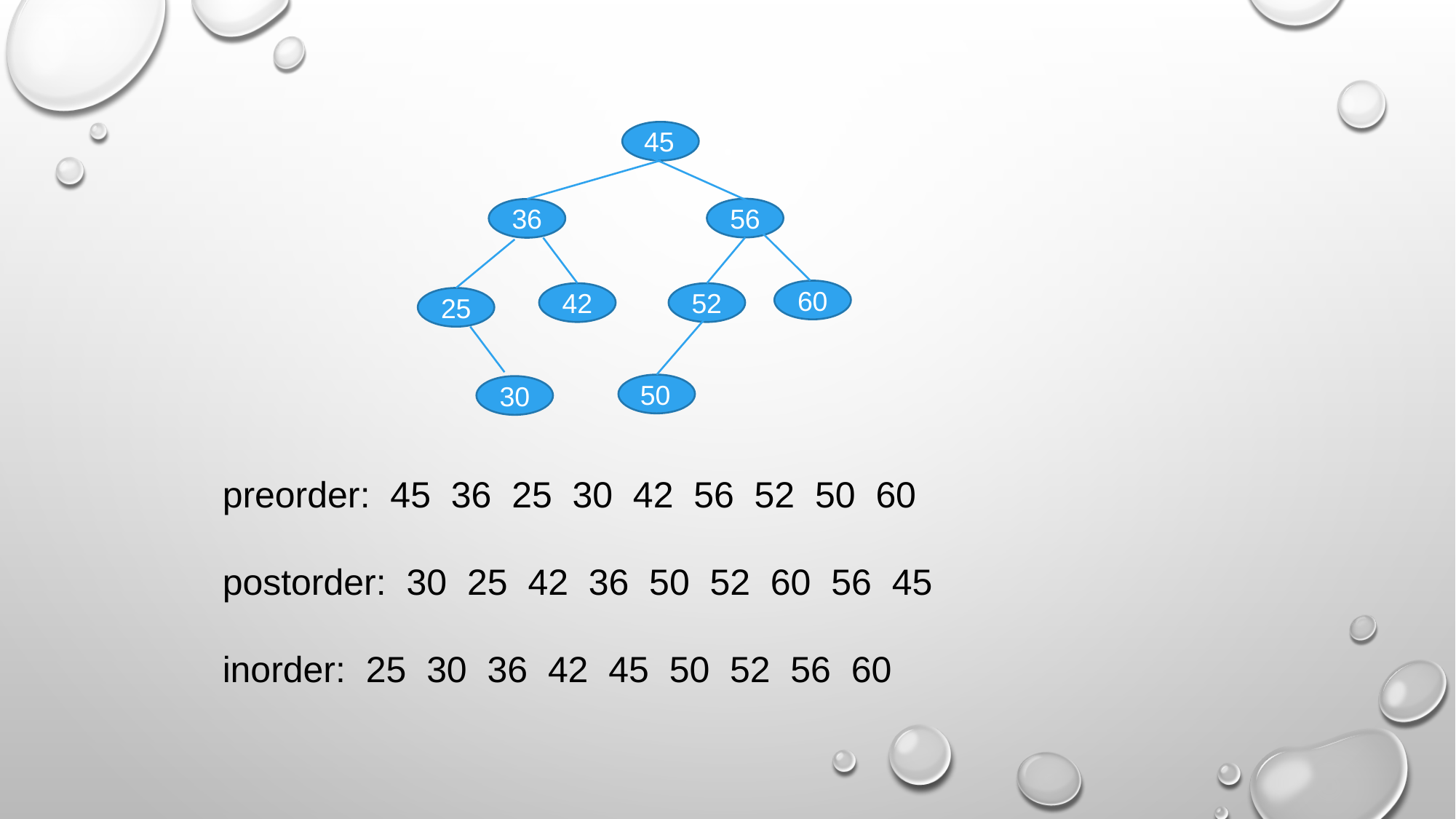

45
56
36
60
42
52
25
50
30
preorder:  45  36  25  30  42  56  52  50  60

postorder:  30  25  42  36  50  52  60  56  45

inorder:  25  30  36  42  45  50  52  56  60